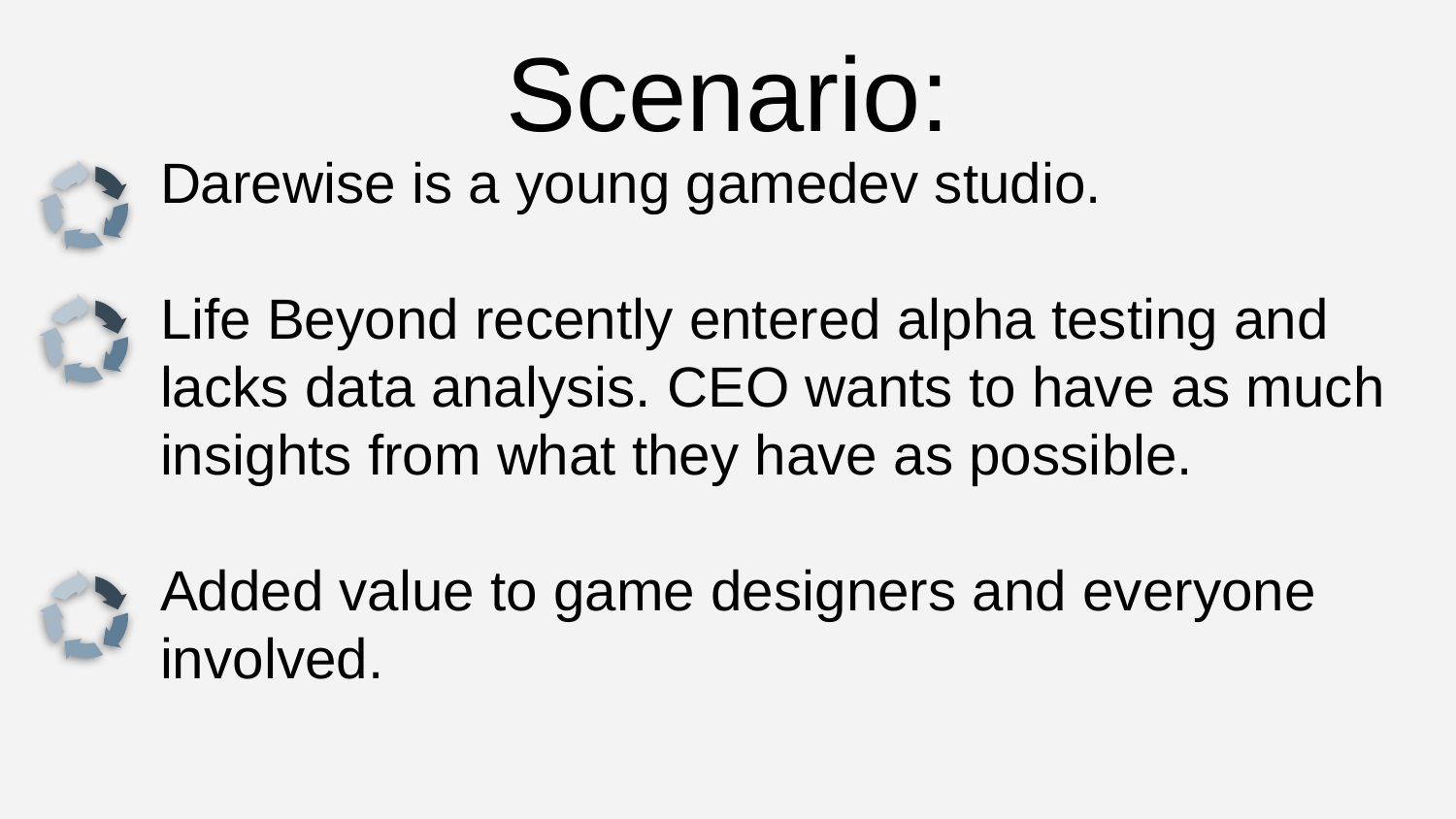

# Scenario:
Darewise is a young gamedev studio.

Life Beyond recently entered alpha testing and lacks data analysis. CEO wants to have as much insights from what they have as possible.

Added value to game designers and everyone involved.